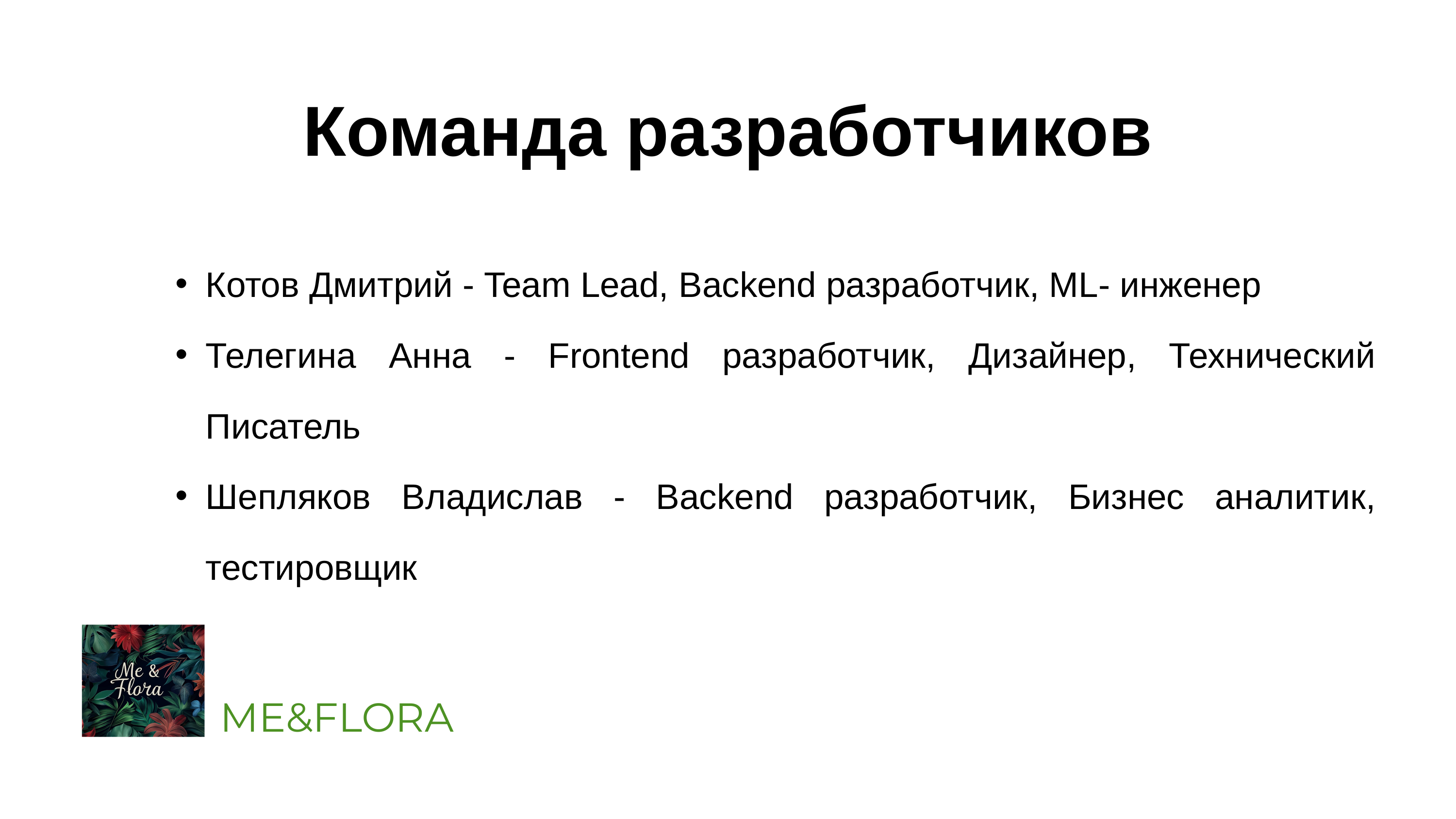

Команда разработчиков
Котов Дмитрий - Team Lead, Backend разработчик, ML- инженер
Телегина Анна - Frontend разработчик, Дизайнер, Технический Писатель
Шепляков Владислав - Backend разработчик, Бизнес аналитик, тестировщик

ME&FLORA